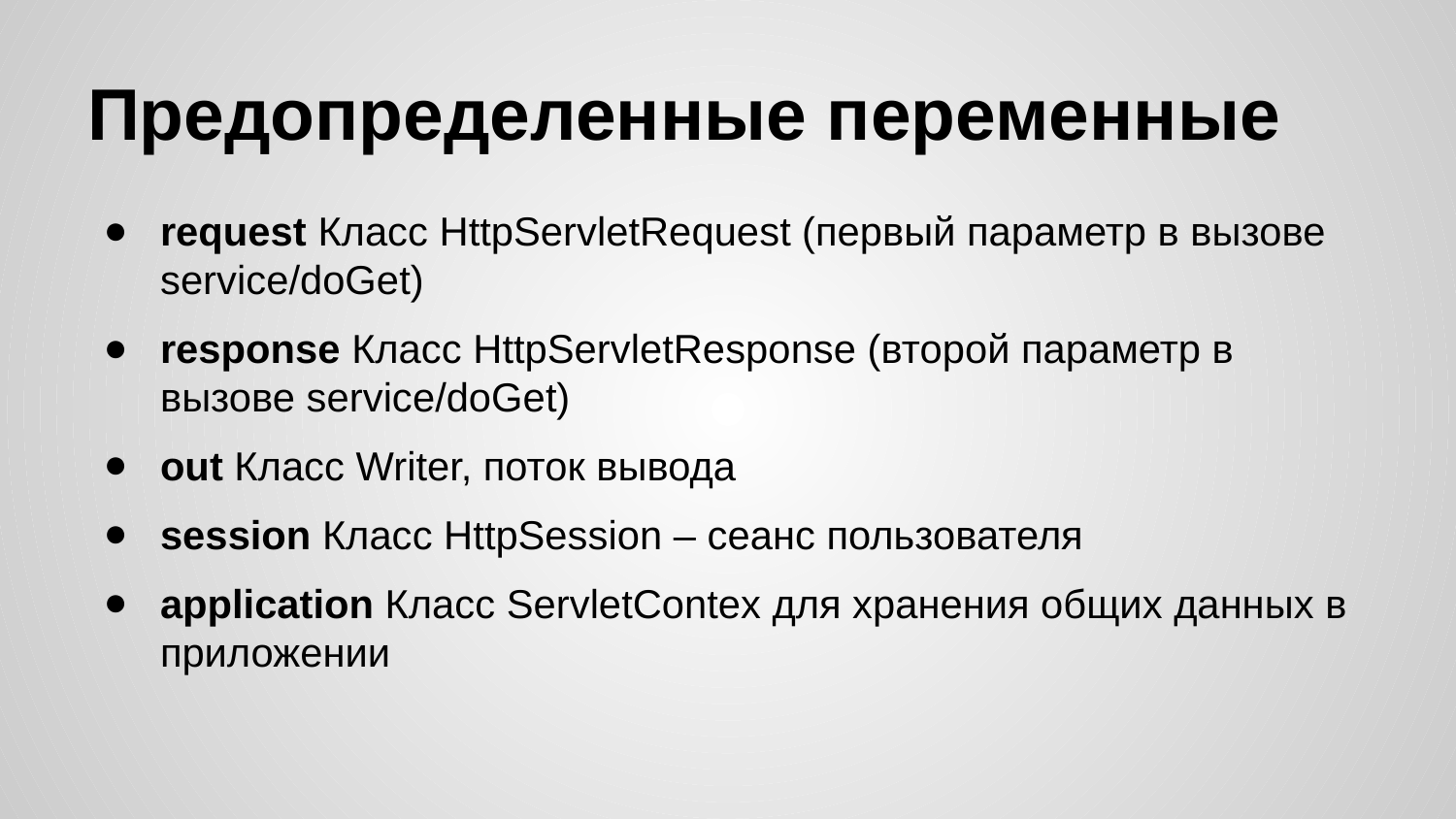

# Предопределенные переменные
request Класс HttpServletRequest (первый параметр в вызове service/doGet)
response Класс HttpServletResponse (второй параметр в вызове service/doGet)
out Класс Writer, поток вывода
session Класс HttpSession – сеанс пользователя
application Класс ServletContex для хранения общих данных в приложении